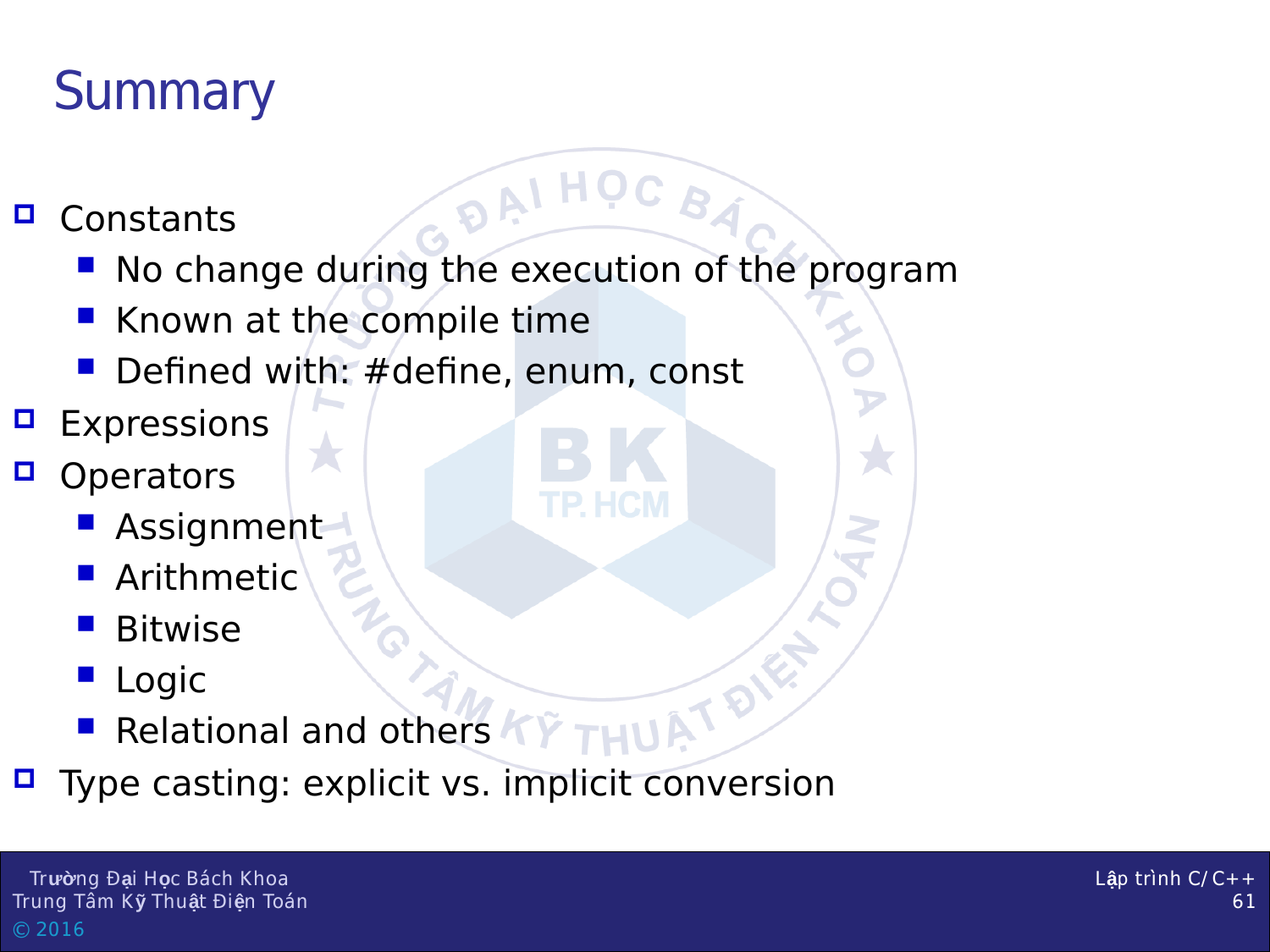

Summary
Constants
No change during the execution of the program
Known at the compile time
Defined with: #define, enum, const
Expressions
Operators
Assignment
Arithmetic
Bitwise
Logic
Relational and others
Type casting: explicit vs. implicit conversion